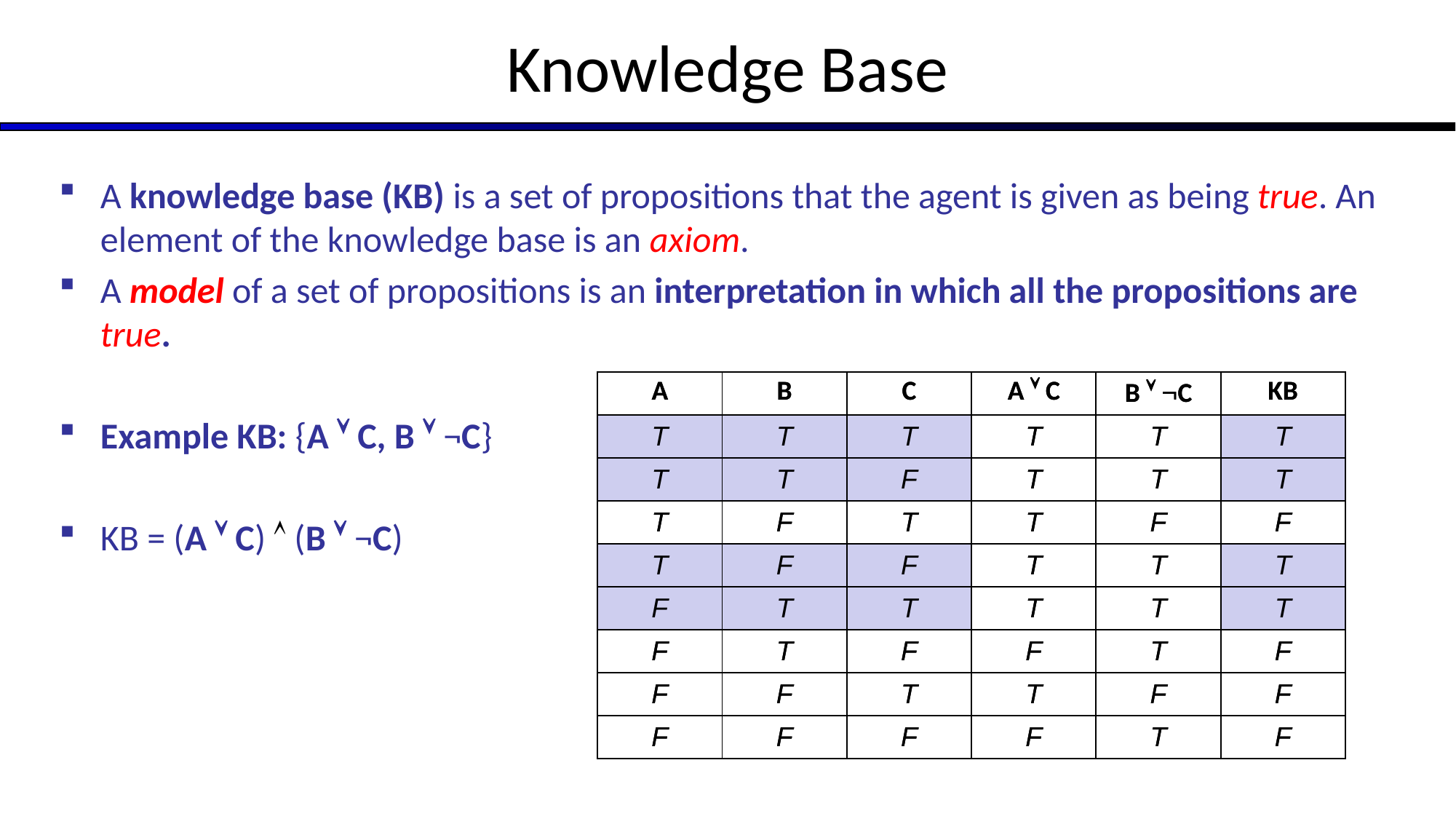

# Knowledge Base
A knowledge base (KB) is a set of propositions that the agent is given as being true. An element of the knowledge base is an axiom.
A model of a set of propositions is an interpretation in which all the propositions are true.

Example KB: {A ∨ C, B ∨ ¬C}

KB = (A ∨ C) ∧ (B ∨ ¬C)
| A | B | C | A ∨ C | B ∨ ¬C | KB |
| --- | --- | --- | --- | --- | --- |
| T | T | T | T | T | T |
| T | T | F | T | T | T |
| T | F | T | T | F | F |
| T | F | F | T | T | T |
| F | T | T | T | T | T |
| F | T | F | F | T | F |
| F | F | T | T | F | F |
| F | F | F | F | T | F |
| A | B | C | A ∨ C | B ∨ ¬C | KB |
| --- | --- | --- | --- | --- | --- |
| T | T | T | T | T | T |
| T | T | F | T | T | T |
| T | F | T | T | F | F |
| T | F | F | T | T | T |
| F | T | T | T | T | T |
| F | T | F | F | T | F |
| F | F | T | T | F | F |
| F | F | F | F | T | F |